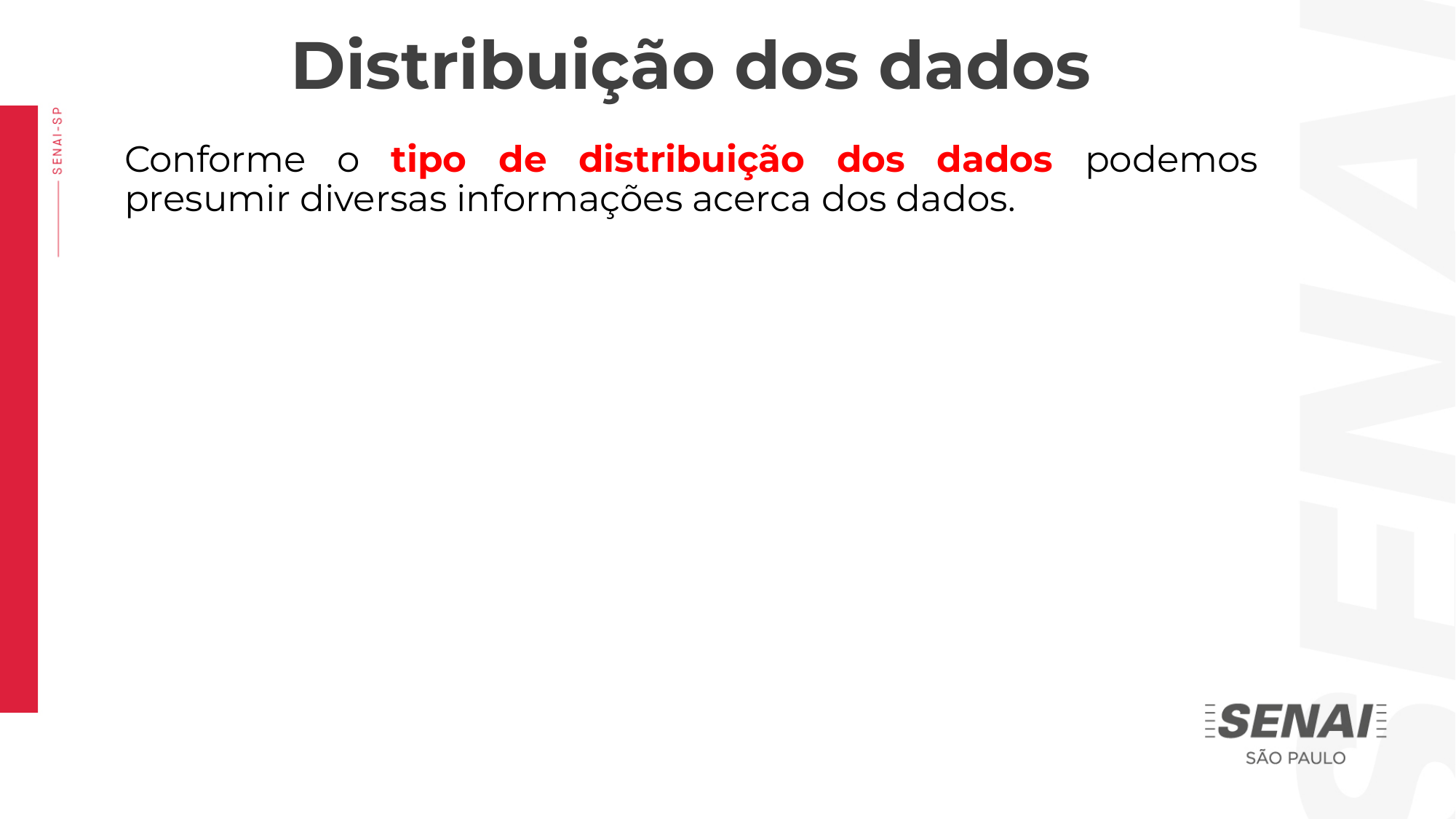

Distribuição dos dados

Conforme o tipo de distribuição dos dados podemos presumir diversas informações acerca dos dados.